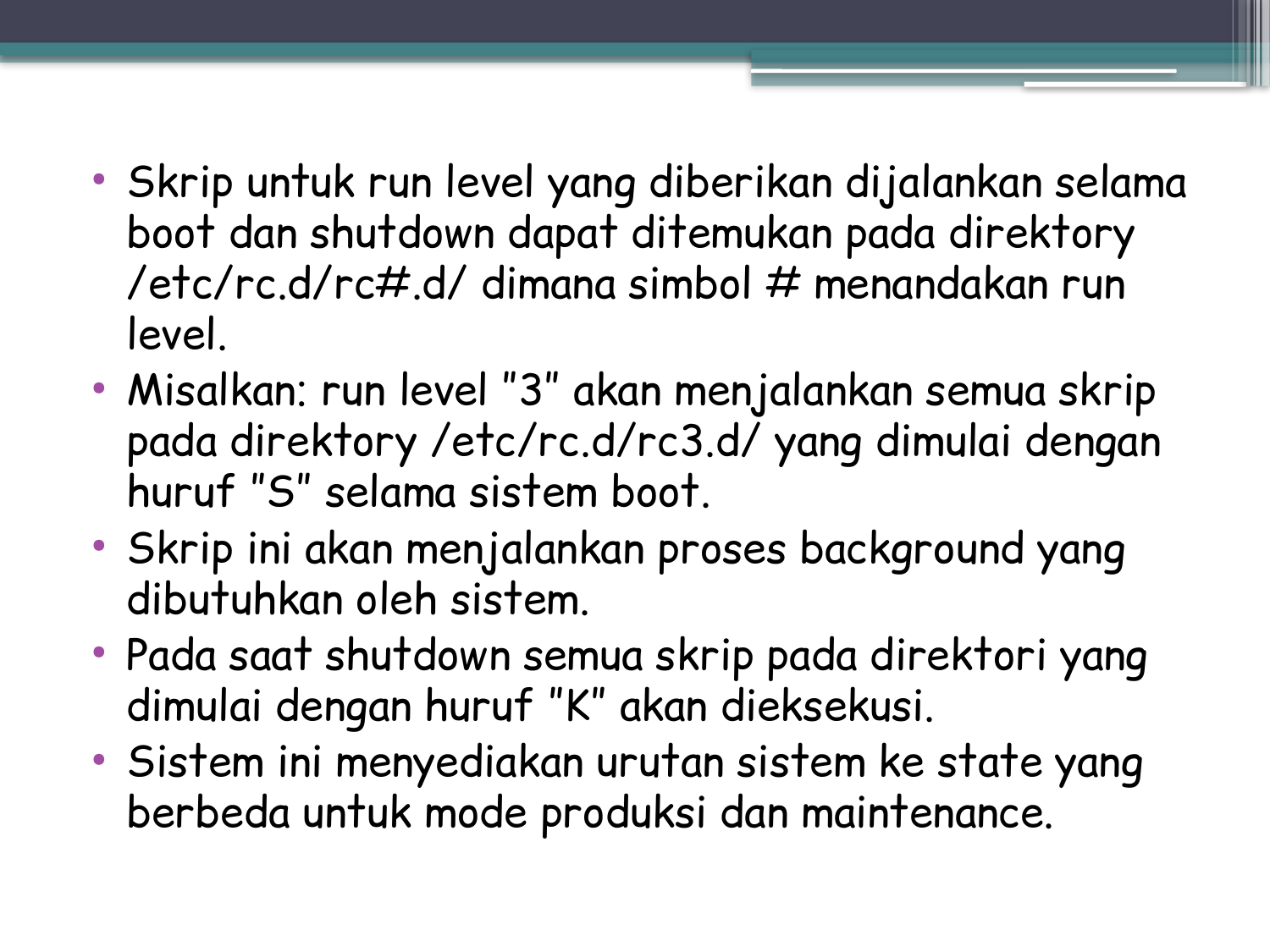

Skrip untuk run level yang diberikan dijalankan selama boot dan shutdown dapat ditemukan pada direktory /etc/rc.d/rc#.d/ dimana simbol # menandakan run level.
Misalkan: run level ”3” akan menjalankan semua skrip pada direktory /etc/rc.d/rc3.d/ yang dimulai dengan huruf ”S” selama sistem boot.
Skrip ini akan menjalankan proses background yang dibutuhkan oleh sistem.
Pada saat shutdown semua skrip pada direktori yang dimulai dengan huruf ”K” akan dieksekusi.
Sistem ini menyediakan urutan sistem ke state yang berbeda untuk mode produksi dan maintenance.